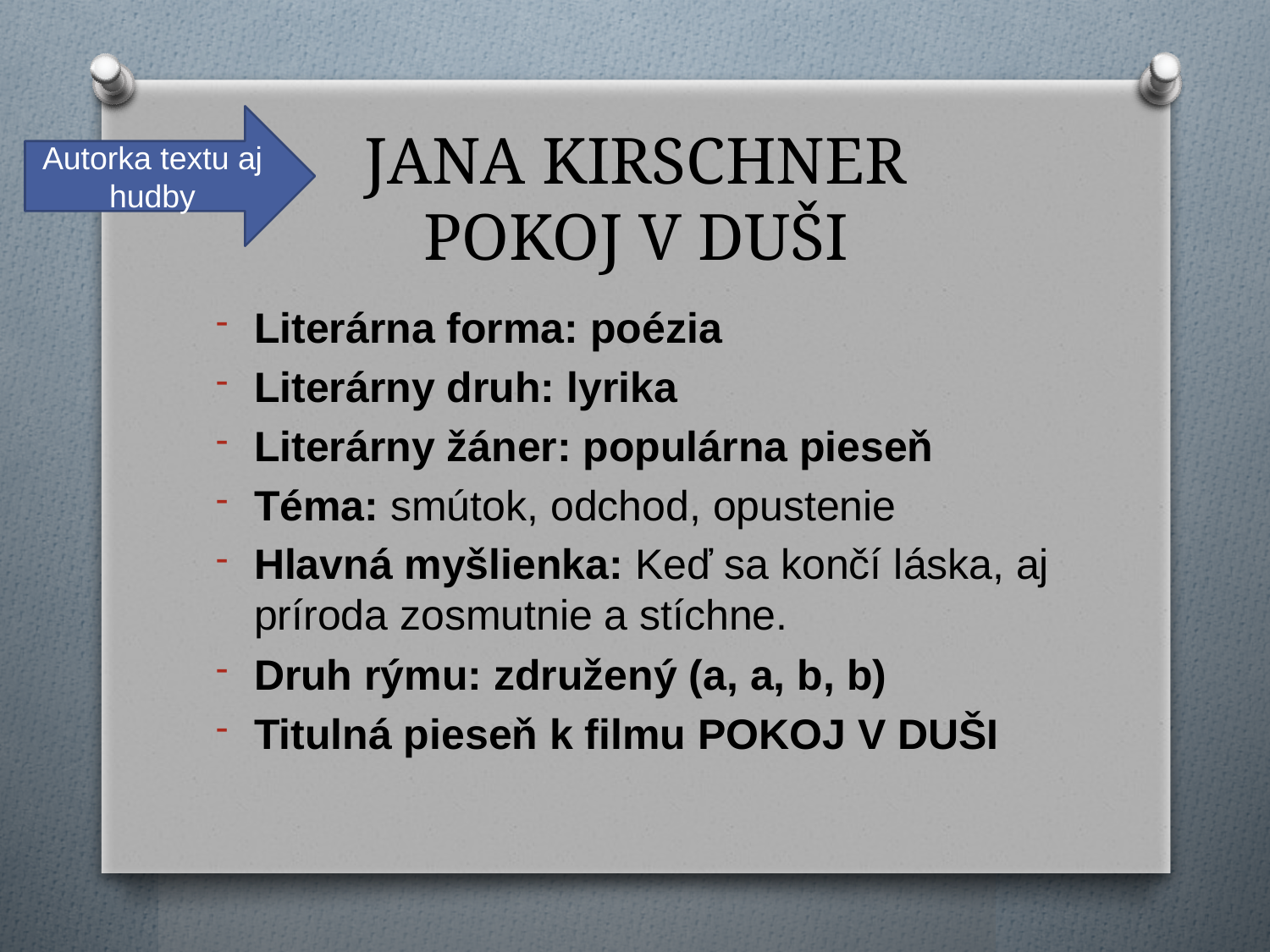

Autorka textu aj hudby
# JANA KIRSCHNER POKOJ V DUŠI
Literárna forma: poézia
Literárny druh: lyrika
Literárny žáner: populárna pieseň
Téma: smútok, odchod, opustenie
Hlavná myšlienka: Keď sa končí láska, aj príroda zosmutnie a stíchne.
Druh rýmu: združený (a, a, b, b)
Titulná pieseň k filmu POKOJ V DUŠI